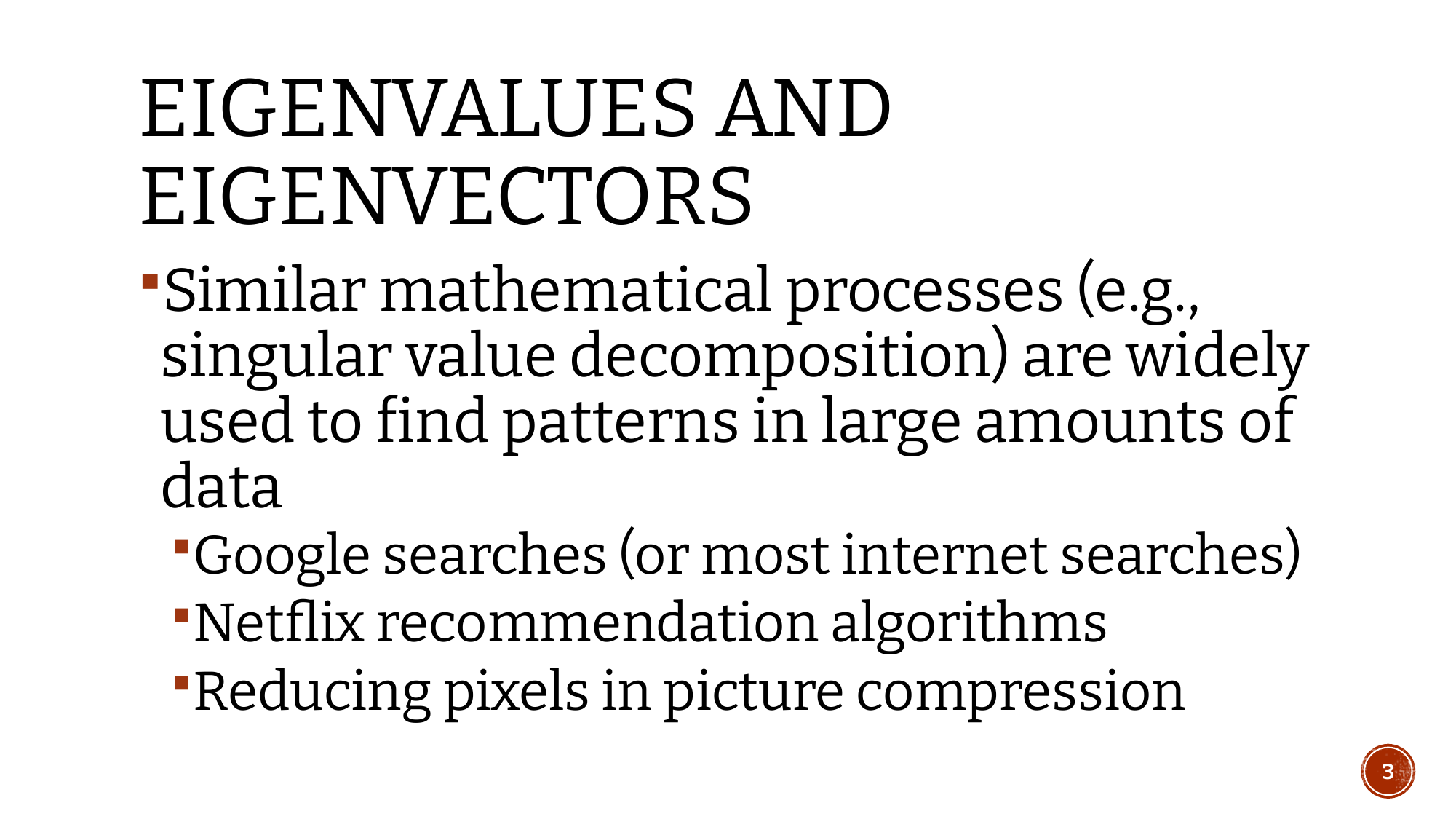

# Eigenvalues and Eigenvectors
Similar mathematical processes (e.g., singular value decomposition) are widely used to find patterns in large amounts of data
Google searches (or most internet searches)
Netflix recommendation algorithms
Reducing pixels in picture compression

3